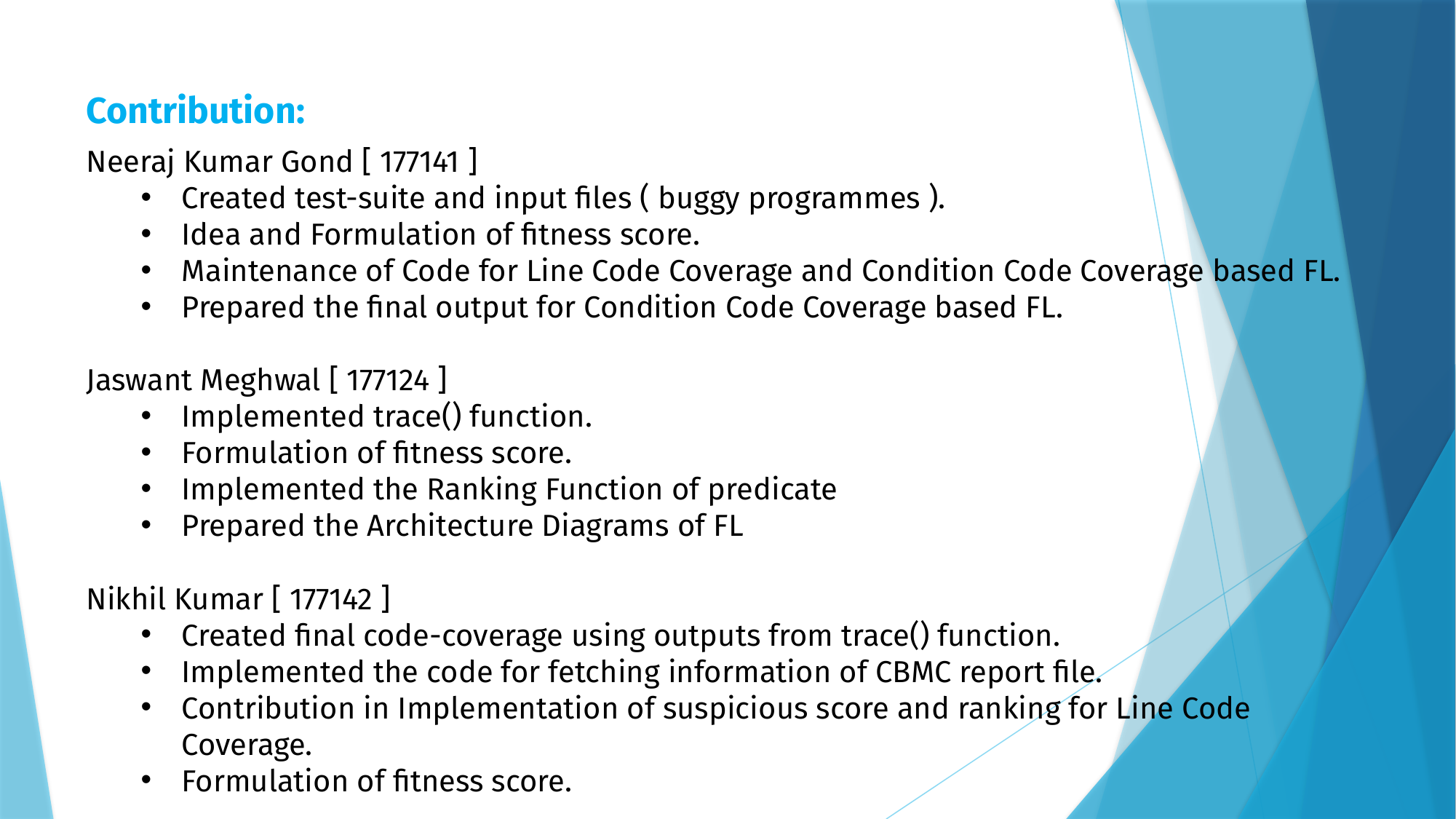

Contribution:
Neeraj Kumar Gond [ 177141 ]
Created test-suite and input files ( buggy programmes ).
Idea and Formulation of fitness score.
Maintenance of Code for Line Code Coverage and Condition Code Coverage based FL.
Prepared the final output for Condition Code Coverage based FL.

Jaswant Meghwal [ 177124 ]
Implemented trace() function.
Formulation of fitness score.
Implemented the Ranking Function of predicate
Prepared the Architecture Diagrams of FL

Nikhil Kumar [ 177142 ]
Created final code-coverage using outputs from trace() function.
Implemented the code for fetching information of CBMC report file.
Contribution in Implementation of suspicious score and ranking for Line Code Coverage.
Formulation of fitness score.